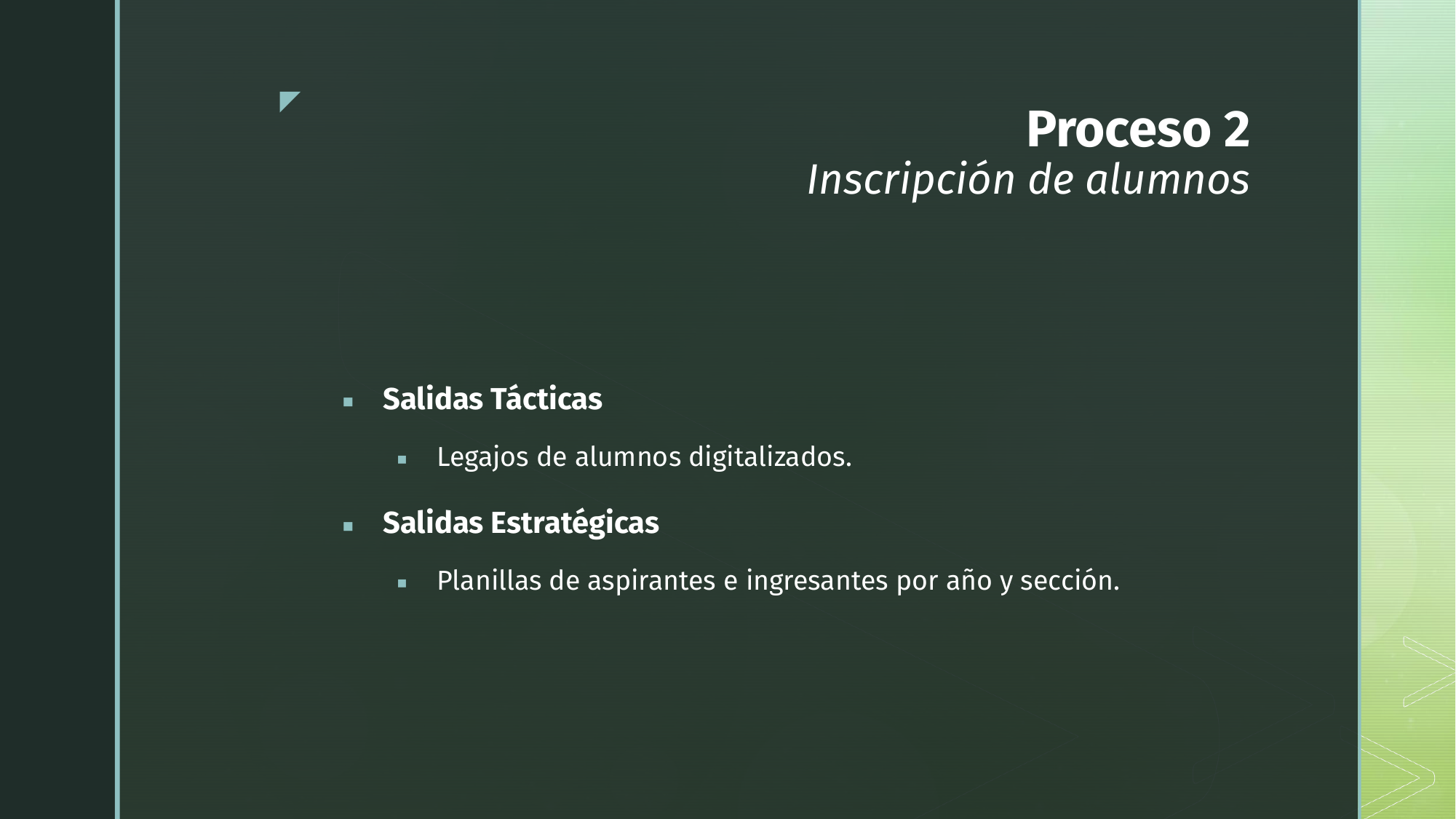

# Proceso 2 Inscripción de alumnos
Salidas Tácticas
Legajos de alumnos digitalizados.
Salidas Estratégicas
Planillas de aspirantes e ingresantes por año y sección.